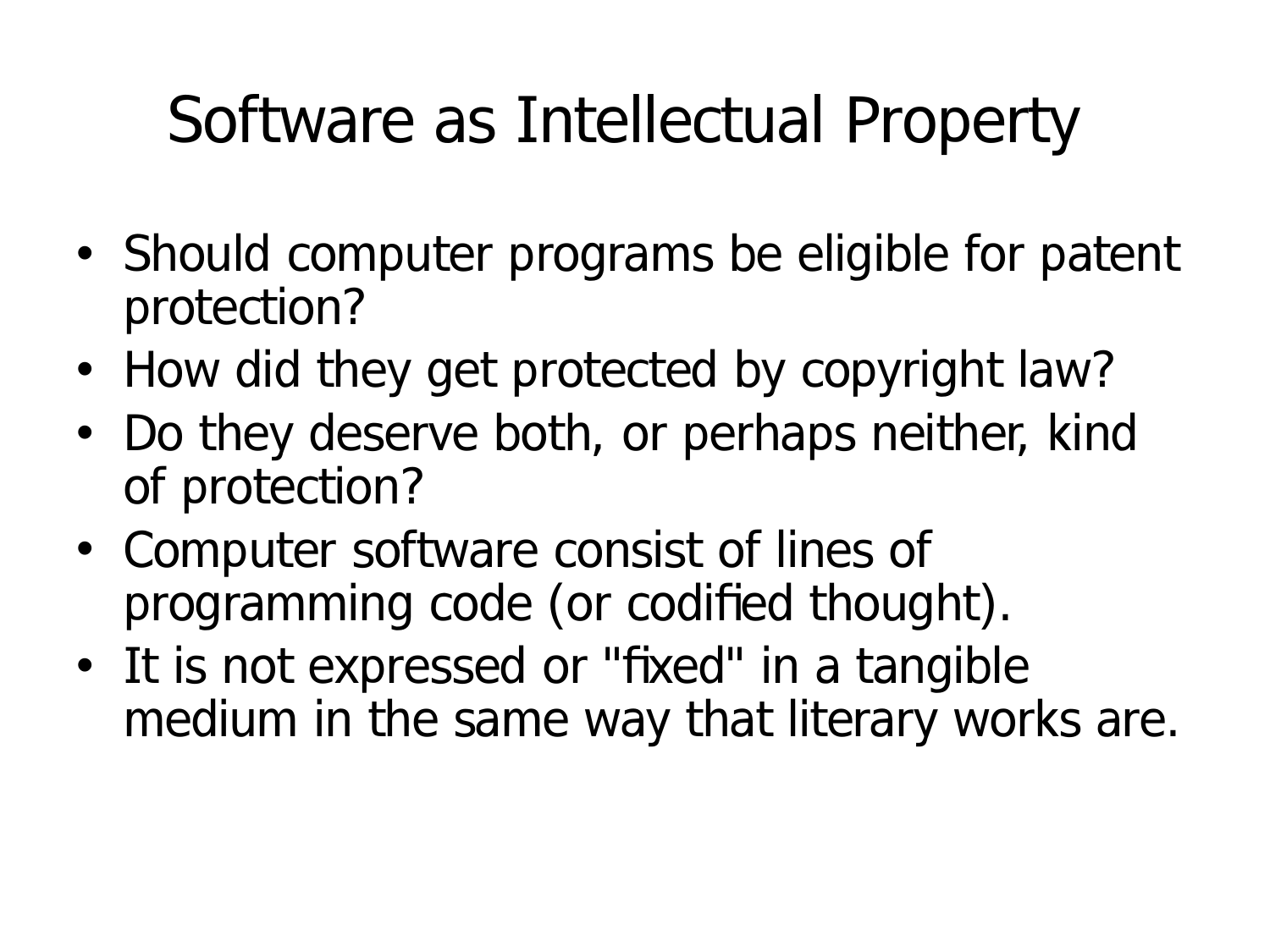

# Software as Intellectual Property
Should computer programs be eligible for patent protection?
How did they get protected by copyright law?
Do they deserve both, or perhaps neither, kind of protection?
Computer software consist of lines of programming code (or codified thought).
It is not expressed or "fixed" in a tangible medium in the same way that literary works are.